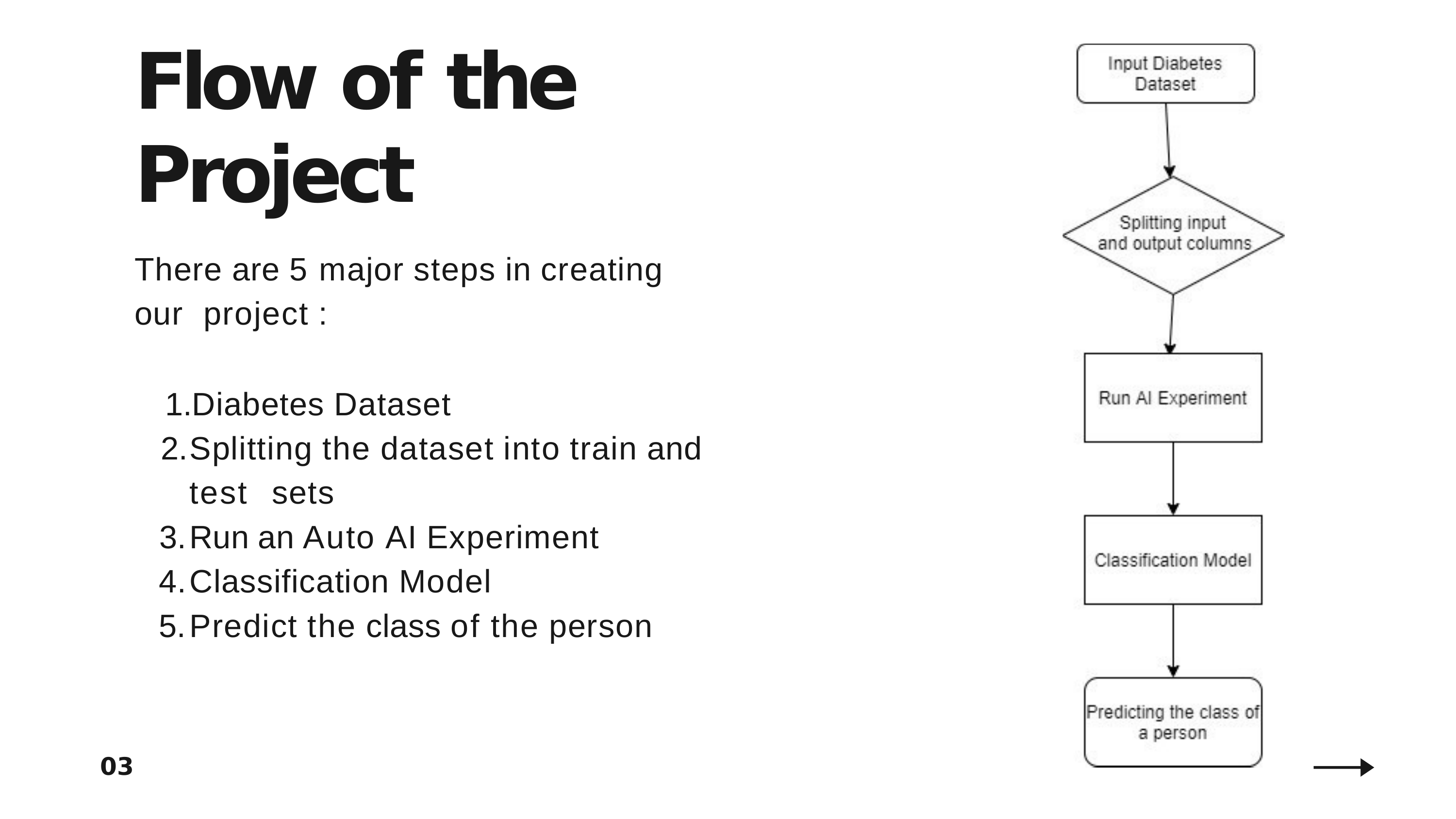

# Flow of the Project

There are 5 major steps in creating our  project :

Diabetes Dataset
Splitting the dataset into train and test  sets
Run an Auto AI Experiment
Classification Model
Predict the class of the person
03